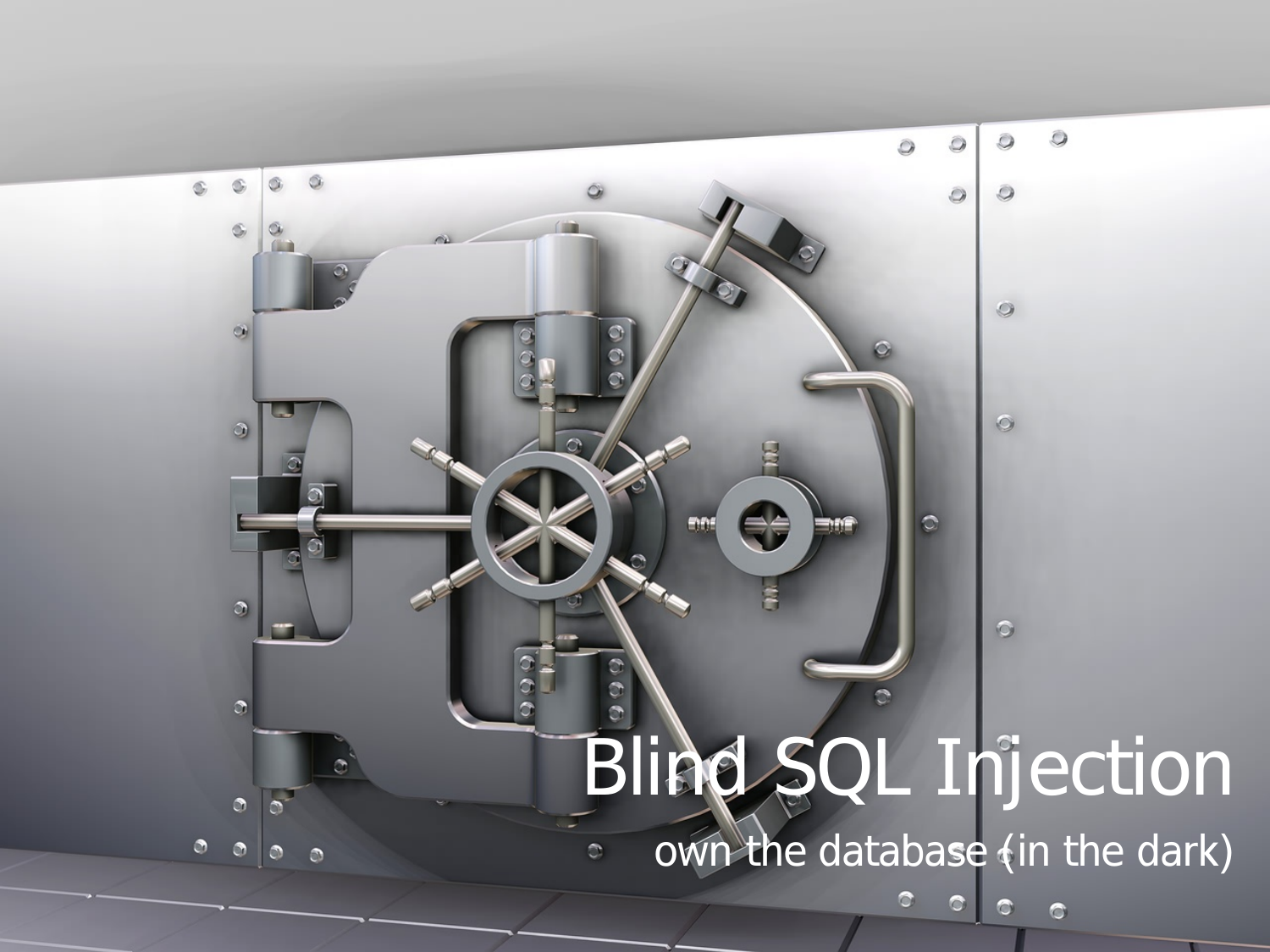

# Blind SQL Injection
own the database (in the dark)